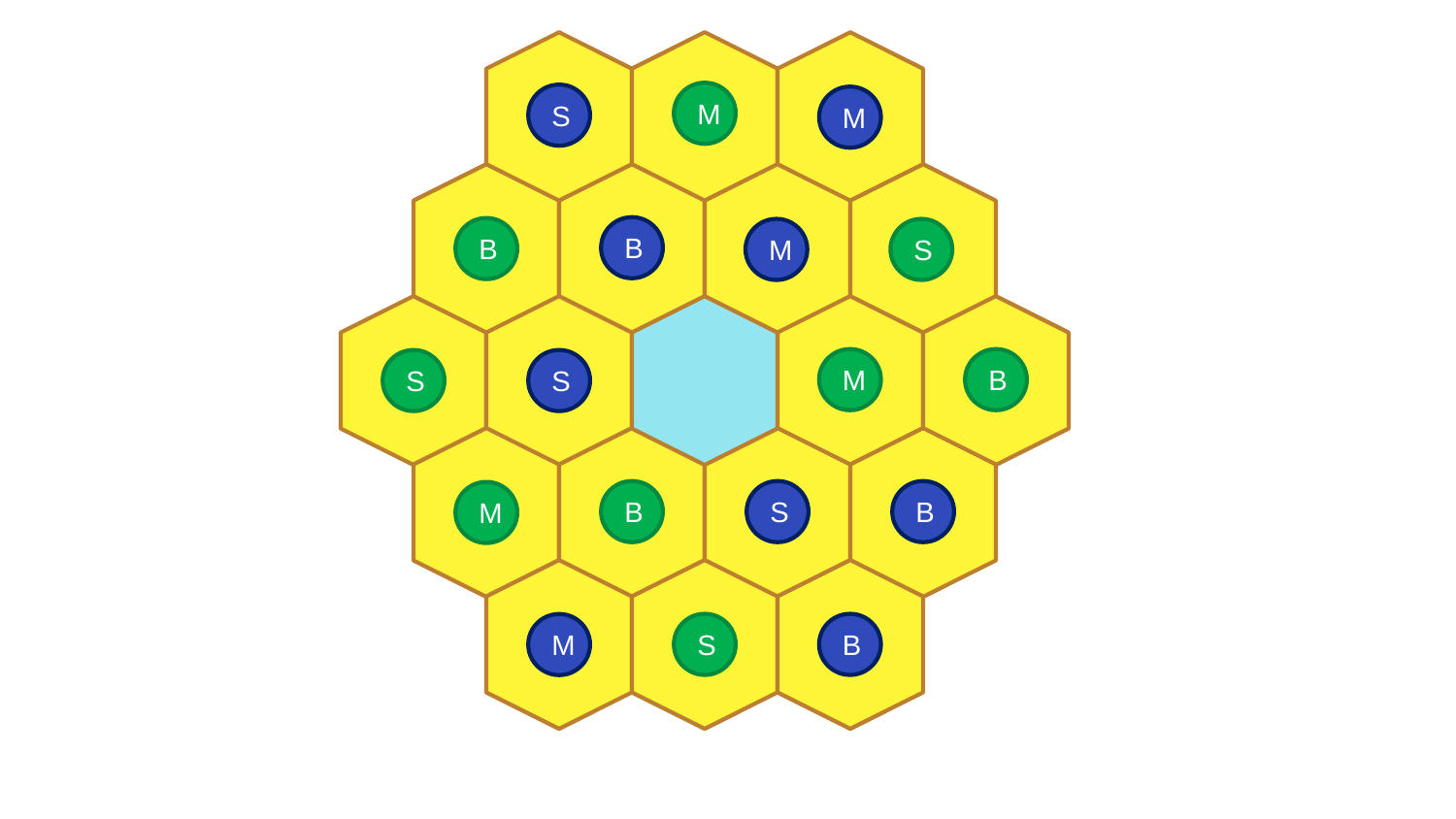

3
1
2
M
S
M
7
5
6
4
B
B
M
S

10
11
9
8
M
B
S
S
15
13
14
12
B
S
B
M
16
17
18
S
B
M